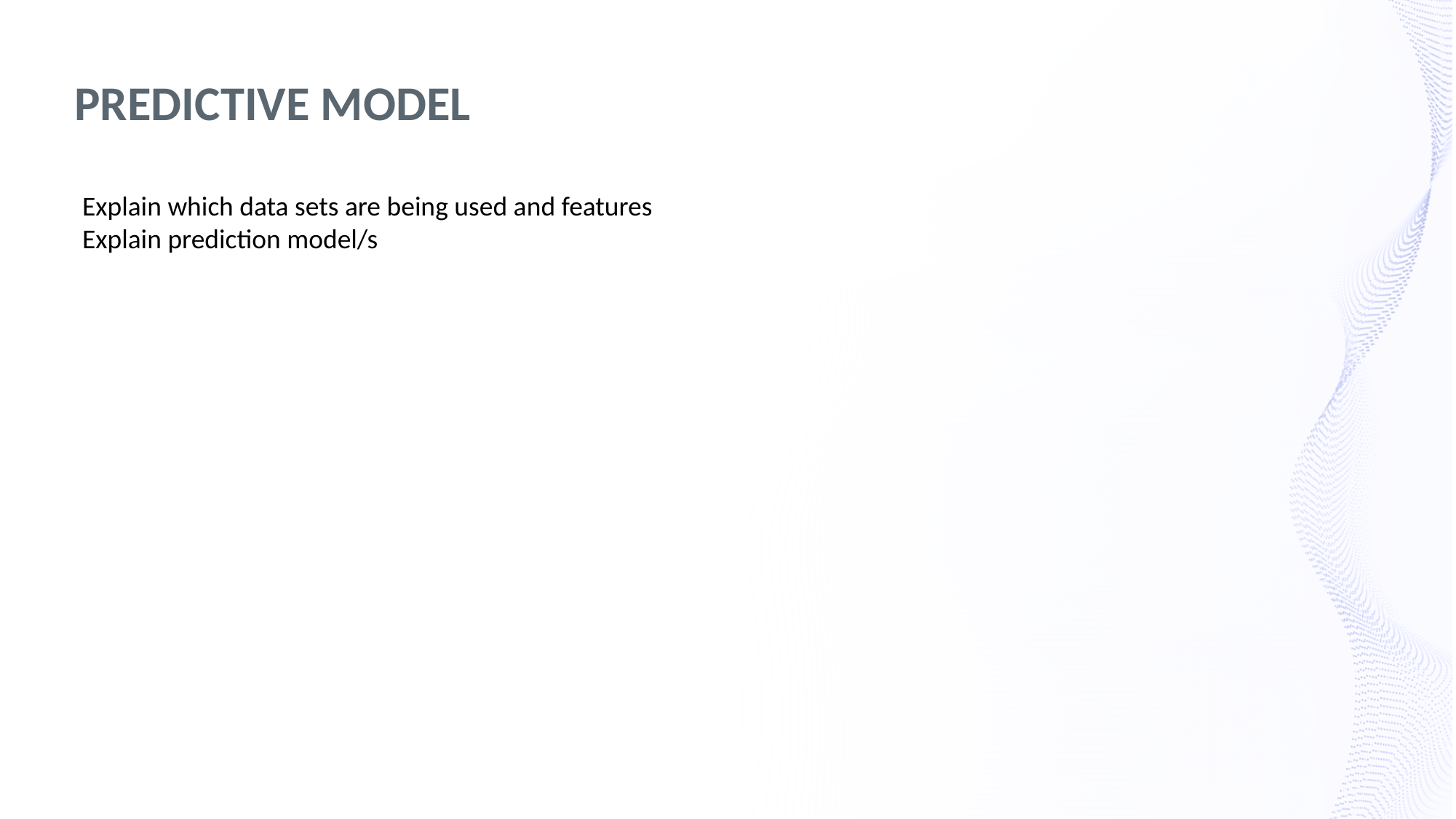

PREDICTIVE MODEL
Explain which data sets are being used and features
Explain prediction model/s